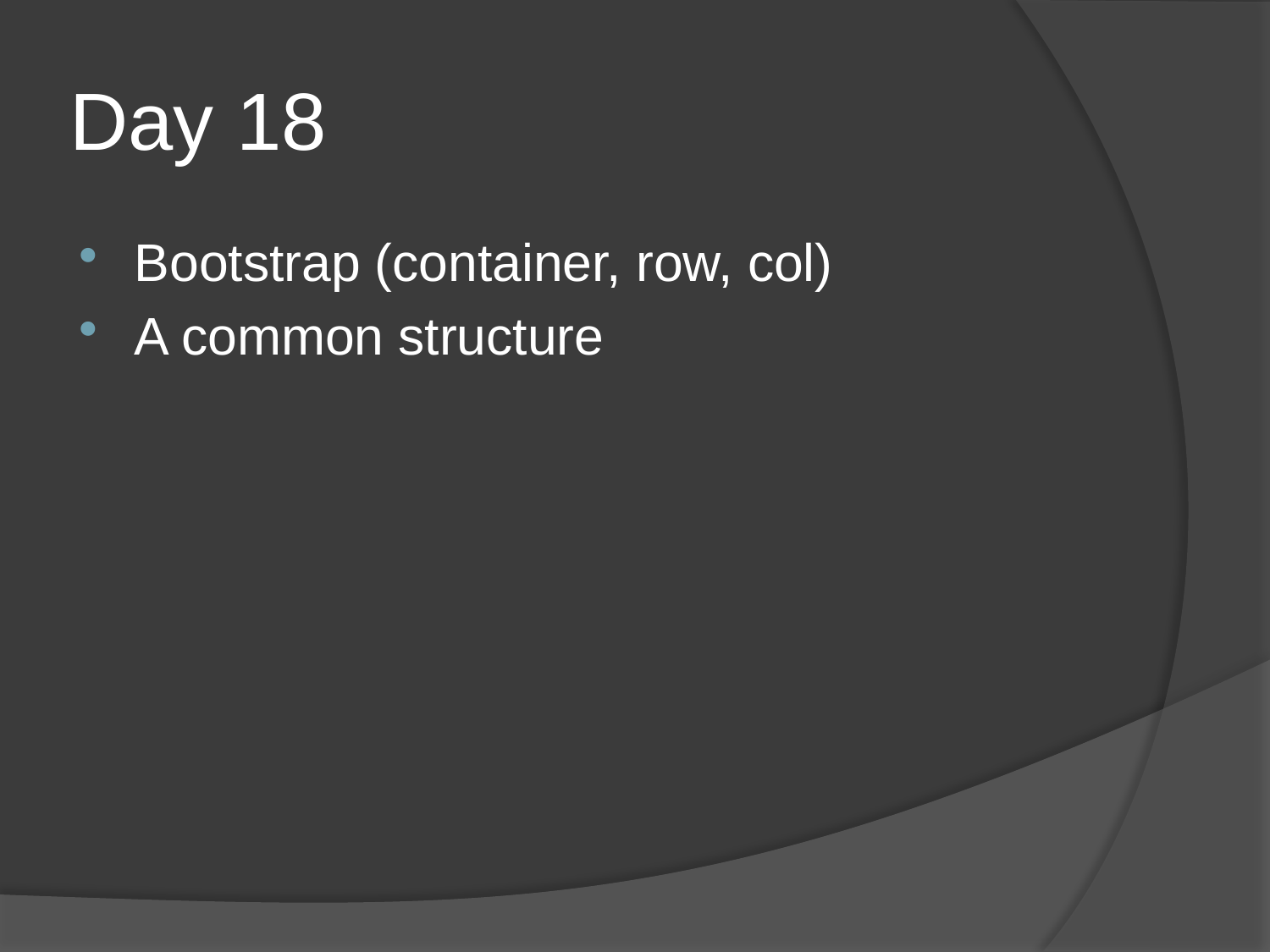

# Day 18
Bootstrap (container, row, col)
A common structure